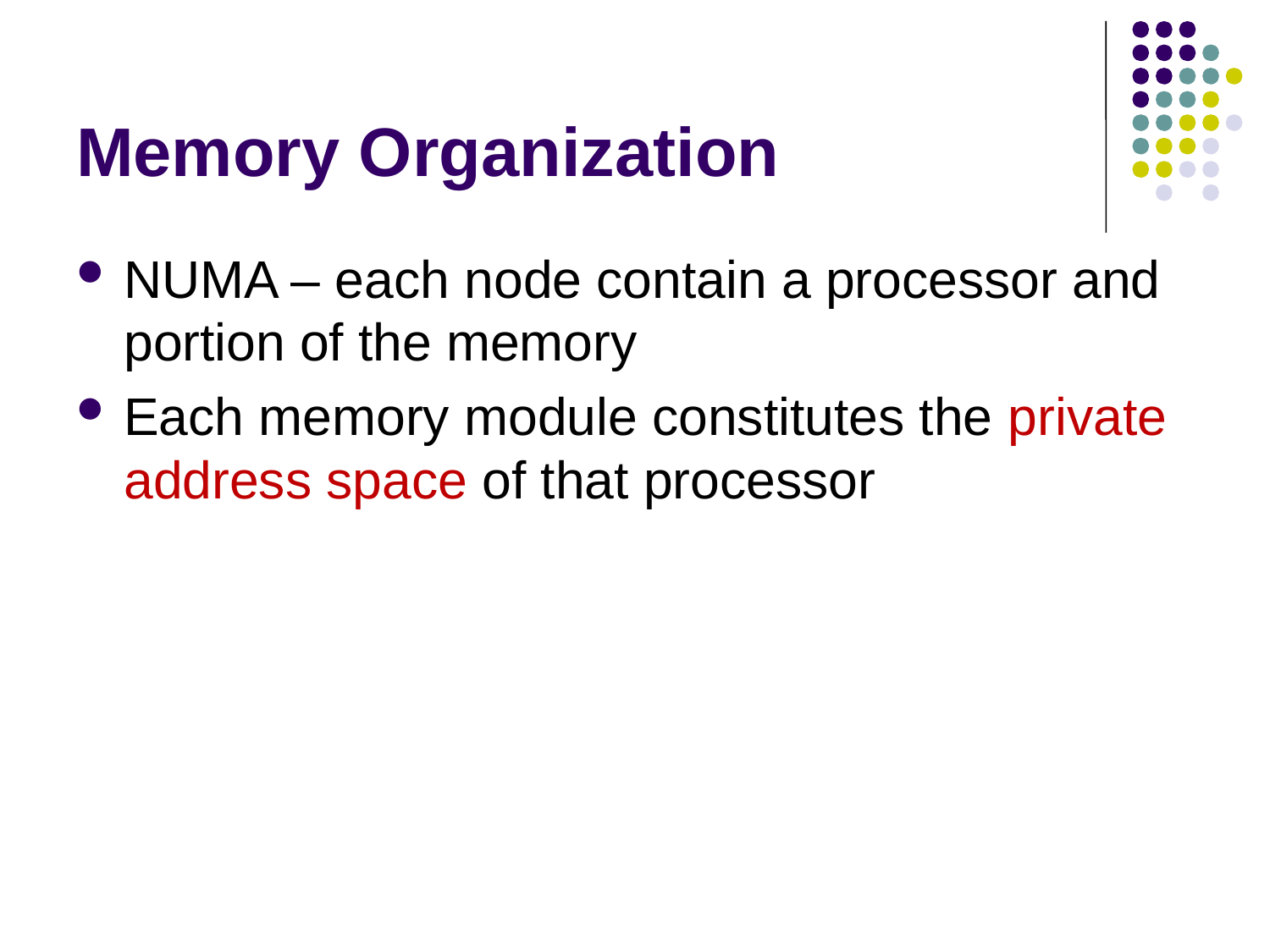

# Memory Organization
NUMA – each node contain a processor and portion of the memory
Each memory module constitutes the private address space of that processor